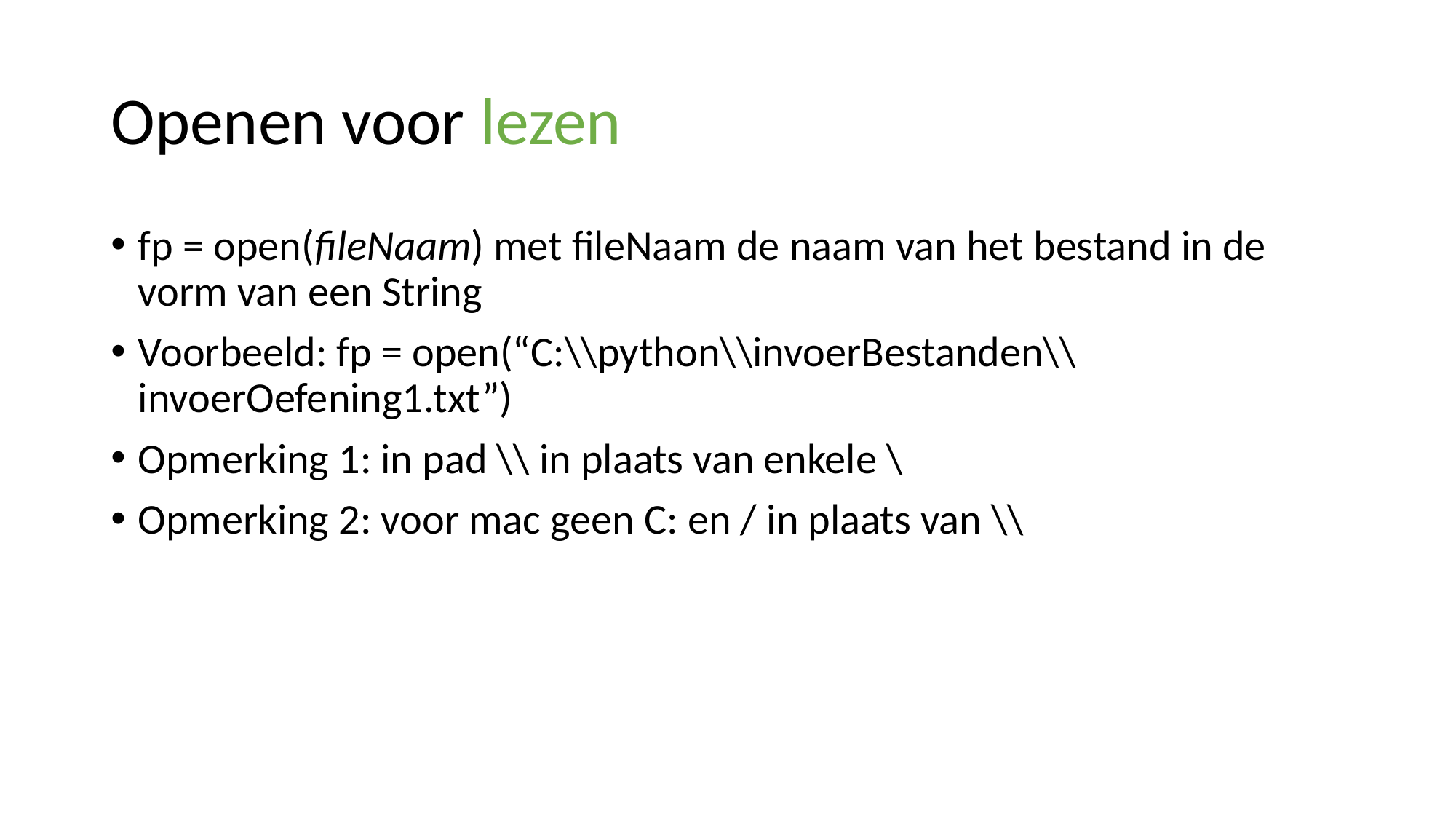

# Openen voor lezen
fp = open(fileNaam) met fileNaam de naam van het bestand in de vorm van een String
Voorbeeld: fp = open(“C:\\python\\invoerBestanden\\invoerOefening1.txt”)
Opmerking 1: in pad \\ in plaats van enkele \
Opmerking 2: voor mac geen C: en / in plaats van \\